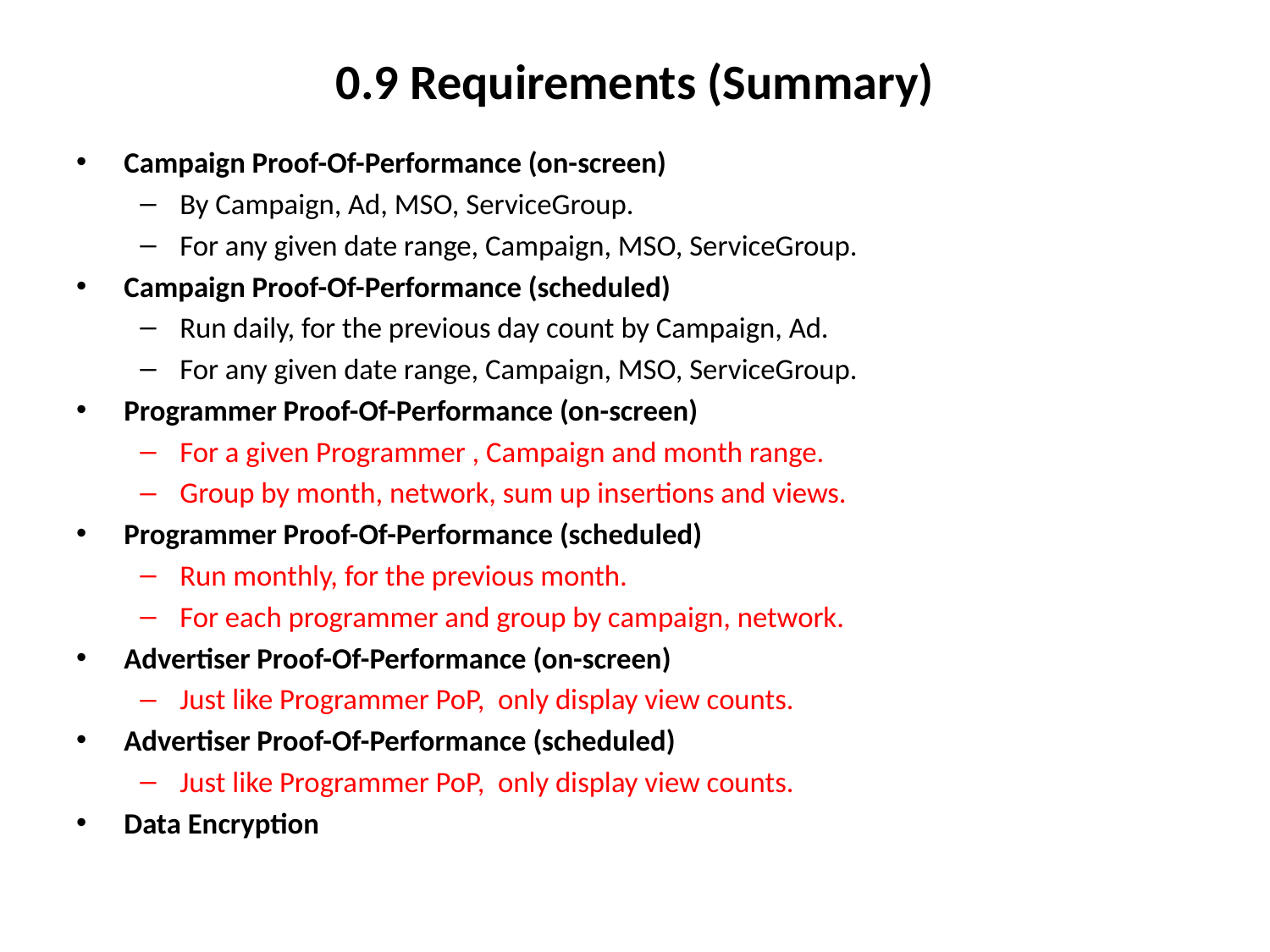

# 0.9 Requirements (Summary)
Campaign Proof-Of-Performance (on-screen)
By Campaign, Ad, MSO, ServiceGroup.
For any given date range, Campaign, MSO, ServiceGroup.
Campaign Proof-Of-Performance (scheduled)
Run daily, for the previous day count by Campaign, Ad.
For any given date range, Campaign, MSO, ServiceGroup.
Programmer Proof-Of-Performance (on-screen)
For a given Programmer , Campaign and month range.
Group by month, network, sum up insertions and views.
Programmer Proof-Of-Performance (scheduled)
Run monthly, for the previous month.
For each programmer and group by campaign, network.
Advertiser Proof-Of-Performance (on-screen)
Just like Programmer PoP,  only display view counts.
Advertiser Proof-Of-Performance (scheduled)
Just like Programmer PoP,  only display view counts.
Data Encryption